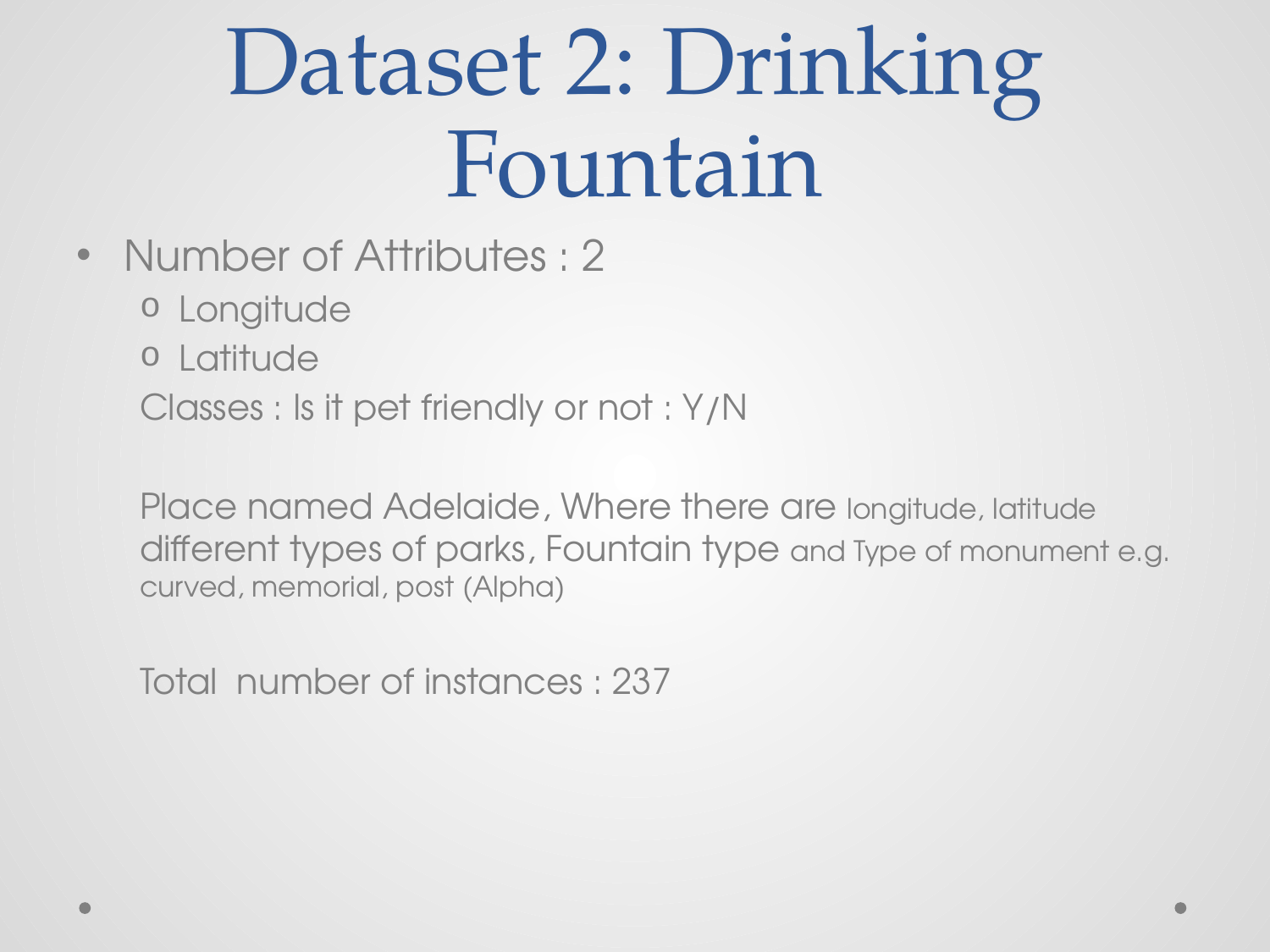

# Dataset 2: Drinking Fountain
Number of Attributes : 2
Longitude
Latitude
Classes : Is it pet friendly or not : Y/N

Place named Adelaide, Where there are longitude, latitude different types of parks, Fountain type and Type of monument e.g. curved, memorial, post (Alpha)

Total  number of instances : 237